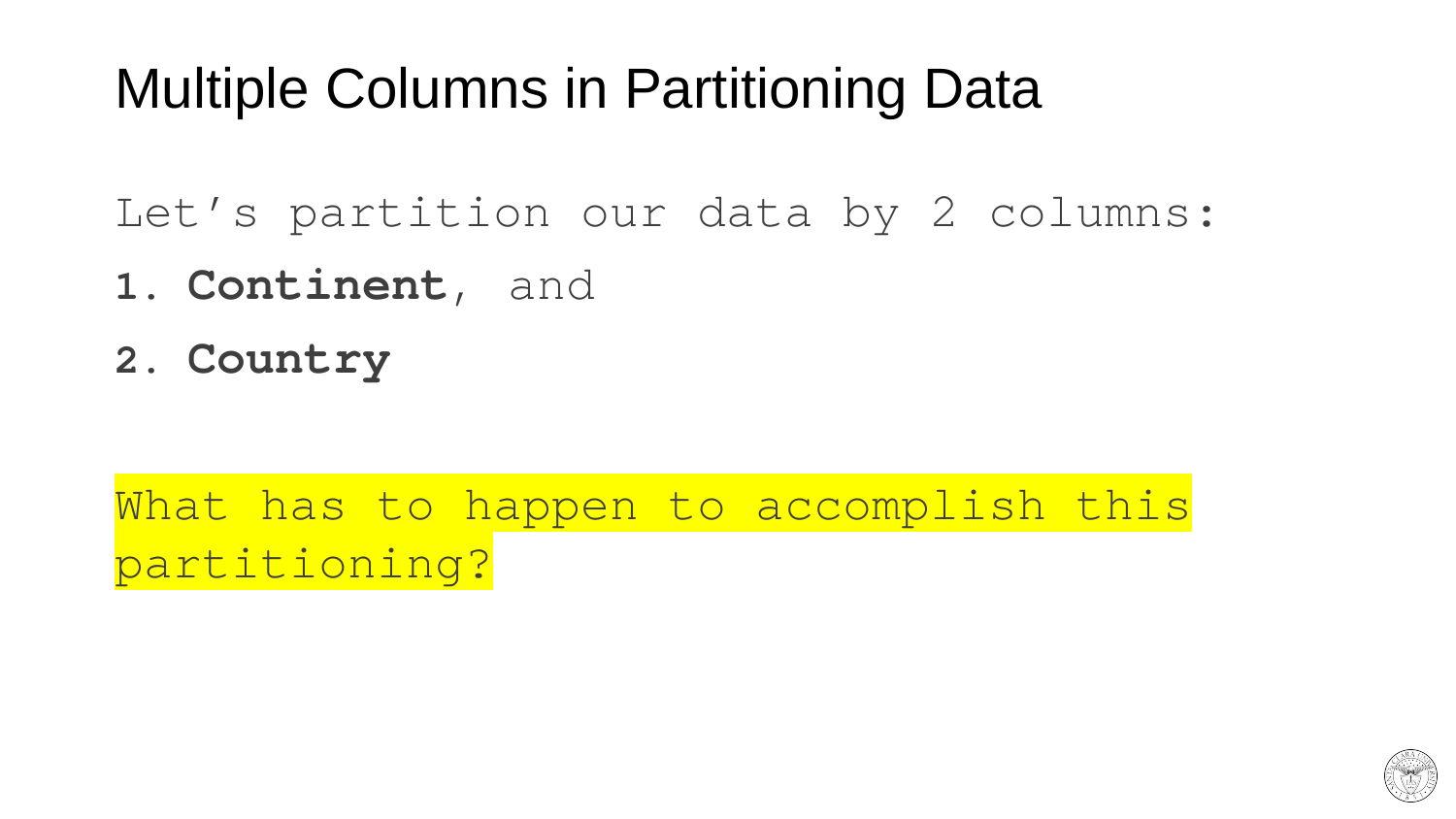

# Multiple Columns in Partitioning Data
Let’s partition our data by 2 columns:
Continent, and
Country

What has to happen to accomplish this partitioning?